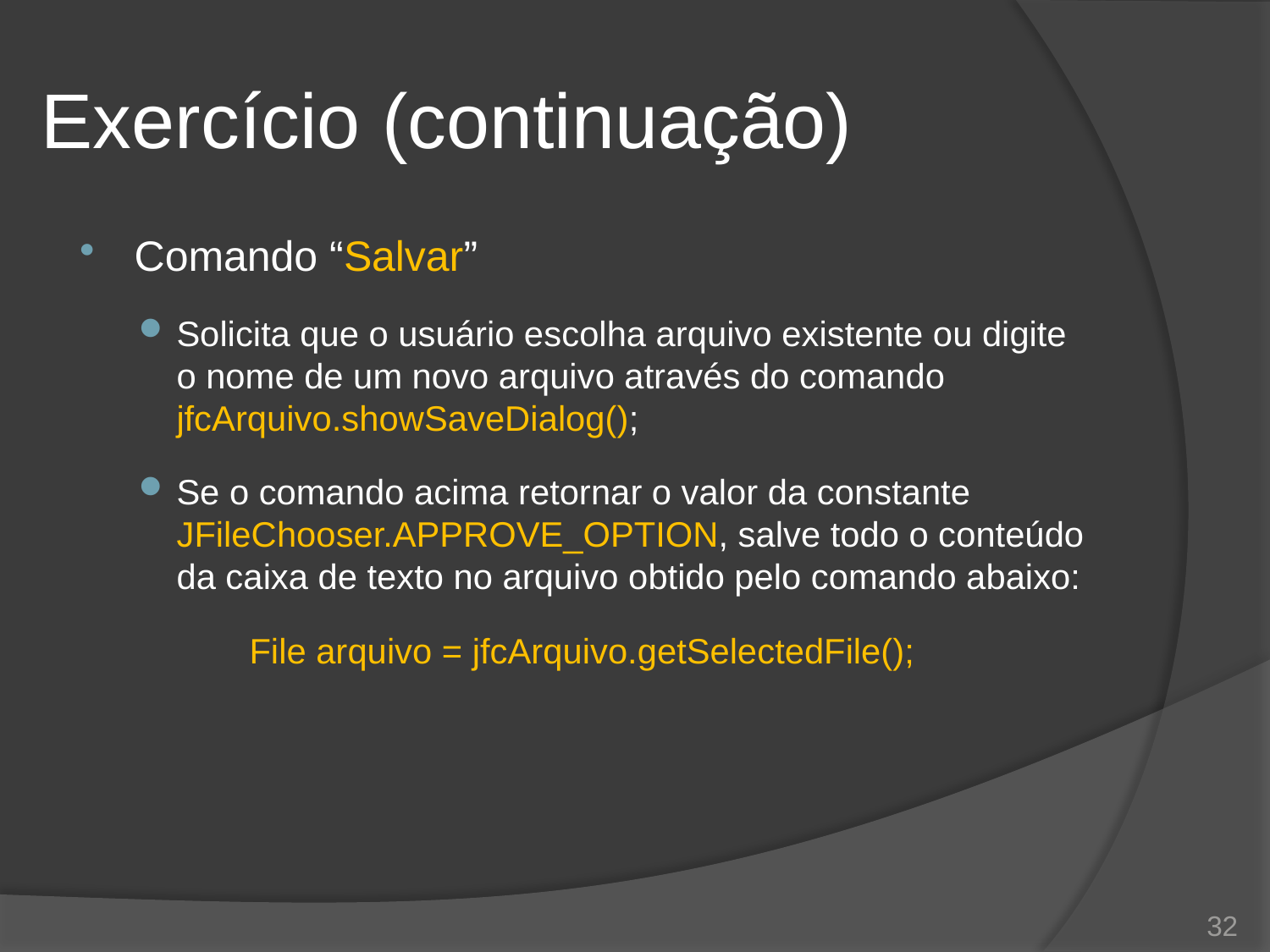

# Exercício (continuação)
Comando “Salvar”
Solicita que o usuário escolha arquivo existente ou digite o nome de um novo arquivo através do comando jfcArquivo.showSaveDialog();
Se o comando acima retornar o valor da constante JFileChooser.APPROVE_OPTION, salve todo o conteúdo da caixa de texto no arquivo obtido pelo comando abaixo:
File arquivo = jfcArquivo.getSelectedFile();
32